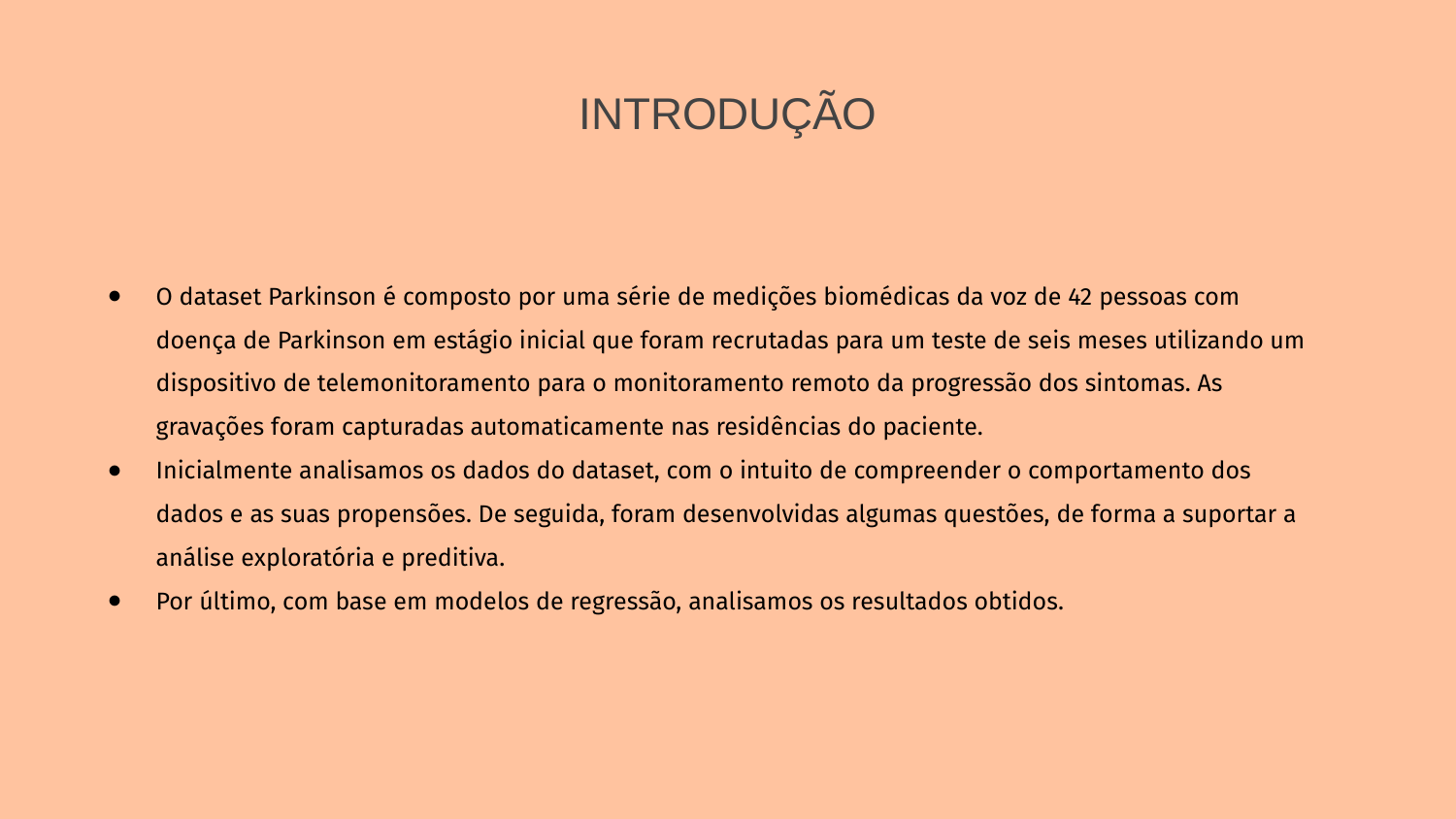

# INTRODUÇÃO
O dataset Parkinson é composto por uma série de medições biomédicas da voz de 42 pessoas com doença de Parkinson em estágio inicial que foram recrutadas para um teste de seis meses utilizando um dispositivo de telemonitoramento para o monitoramento remoto da progressão dos sintomas. As gravações foram capturadas automaticamente nas residências do paciente.
Inicialmente analisamos os dados do dataset, com o intuito de compreender o comportamento dos dados e as suas propensões. De seguida, foram desenvolvidas algumas questões, de forma a suportar a análise exploratória e preditiva.
Por último, com base em modelos de regressão, analisamos os resultados obtidos.